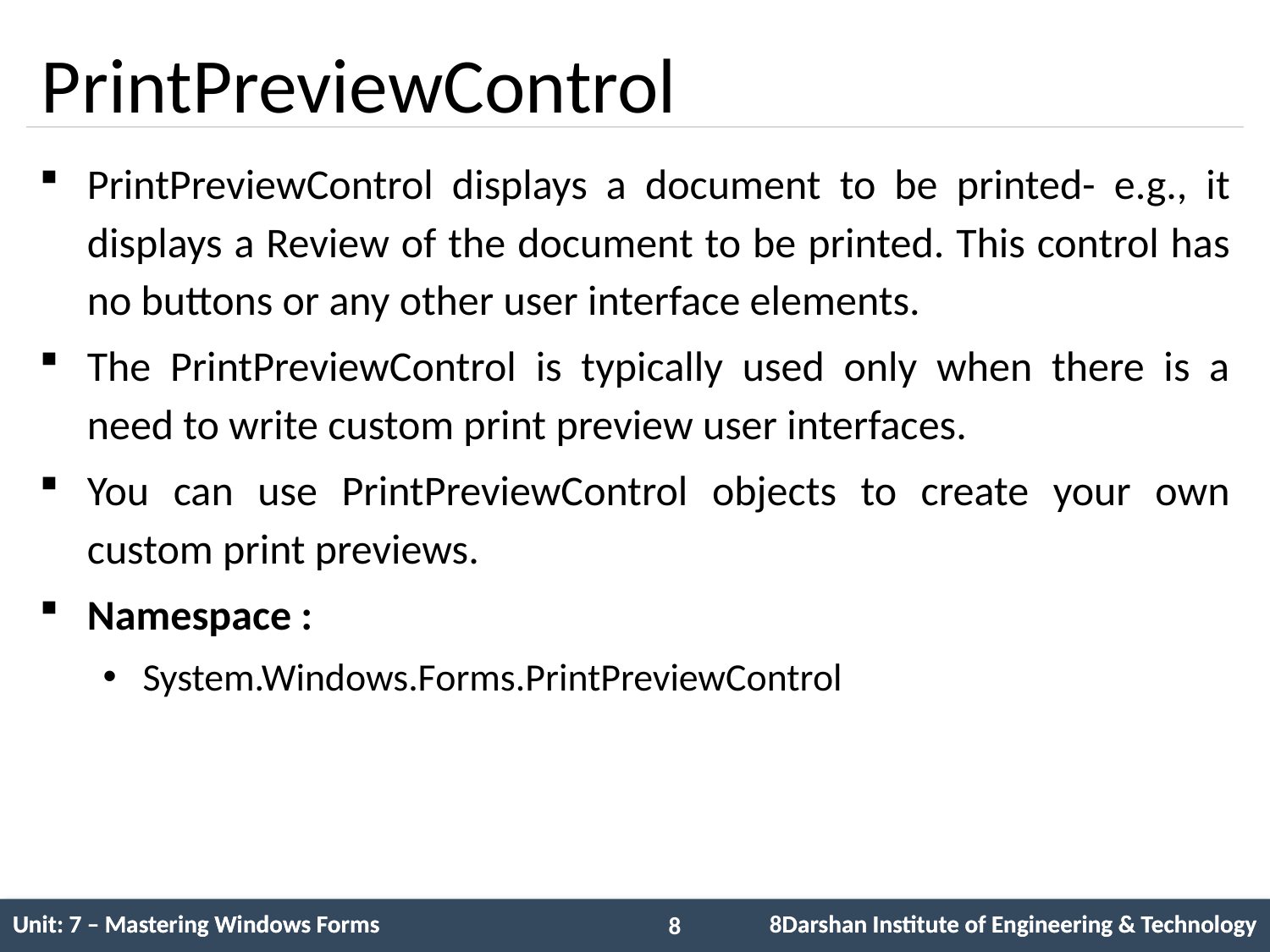

# PrintPreviewControl
PrintPreviewControl displays a document to be printed- e.g., it displays a Review of the document to be printed. This control has no buttons or any other user interface elements.
The PrintPreviewControl is typically used only when there is a need to write custom print preview user interfaces.
You can use PrintPreviewControl objects to create your own custom print previews.
Namespace :
System.Windows.Forms.PrintPreviewControl